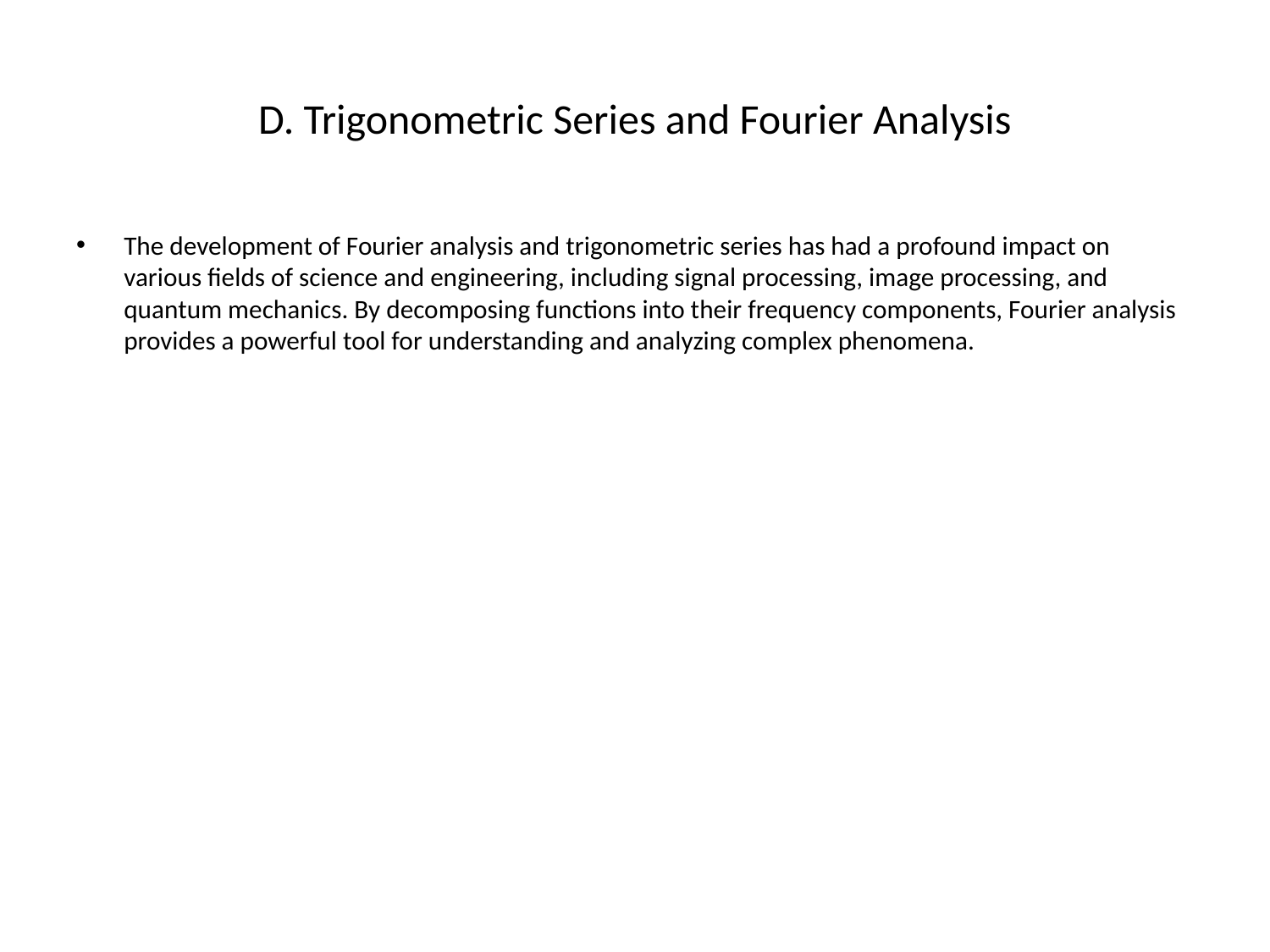

# D. Trigonometric Series and Fourier Analysis
The development of Fourier analysis and trigonometric series has had a profound impact on various fields of science and engineering, including signal processing, image processing, and quantum mechanics. By decomposing functions into their frequency components, Fourier analysis provides a powerful tool for understanding and analyzing complex phenomena.